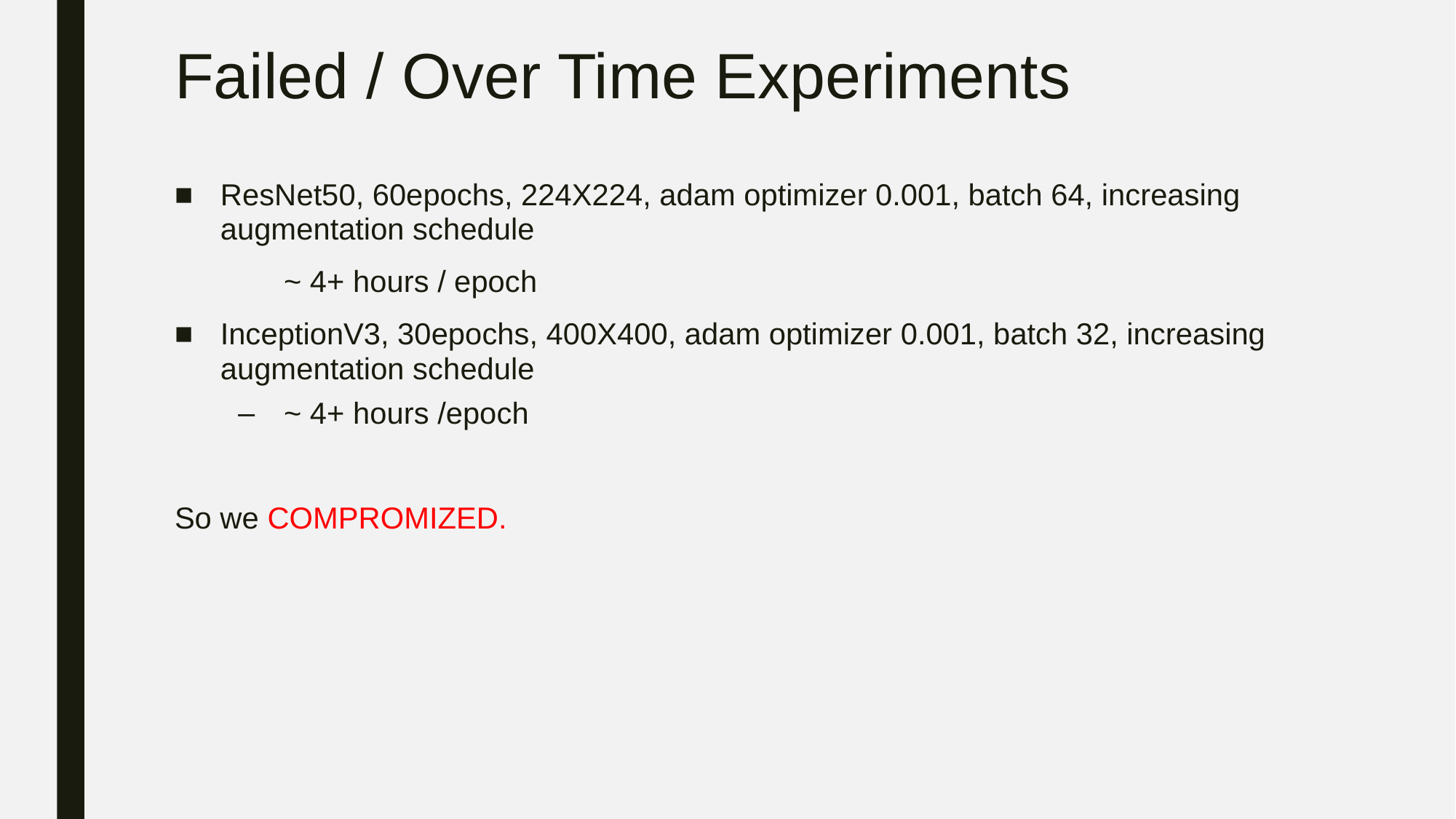

# Failed / Over Time Experiments

ResNet50, 60epochs, 224X224, adam optimizer 0.001, batch 64, increasing augmentation schedule
	~ 4+ hours / epoch
InceptionV3, 30epochs, 400X400, adam optimizer 0.001, batch 32, increasing augmentation schedule
~ 4+ hours /epoch

So we COMPROMIZED.